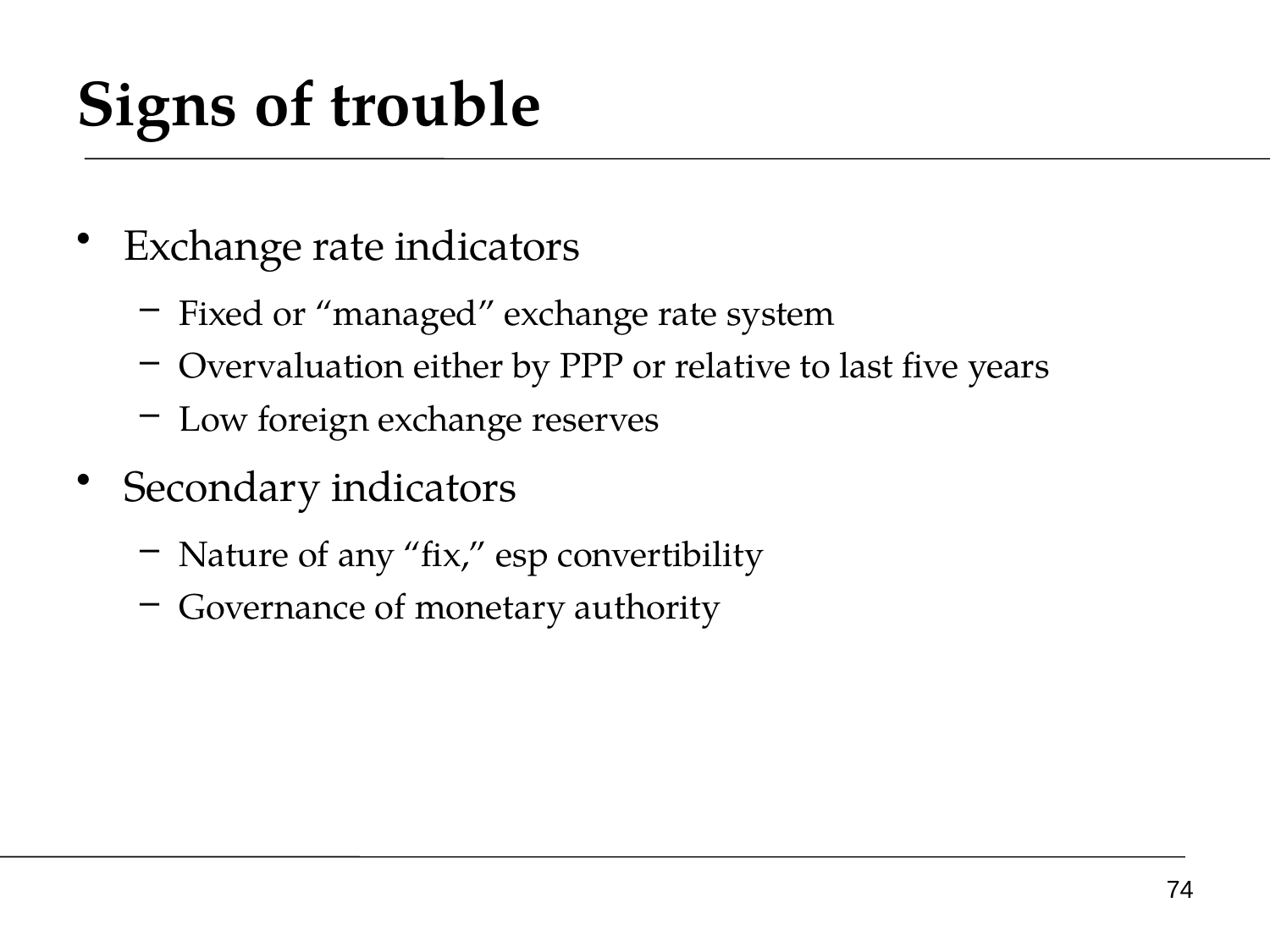

# Signs of trouble
Exchange rate indicators
Fixed or “managed” exchange rate system
Overvaluation either by PPP or relative to last five years
Low foreign exchange reserves
Secondary indicators
Nature of any “fix,” esp convertibility
Governance of monetary authority
74